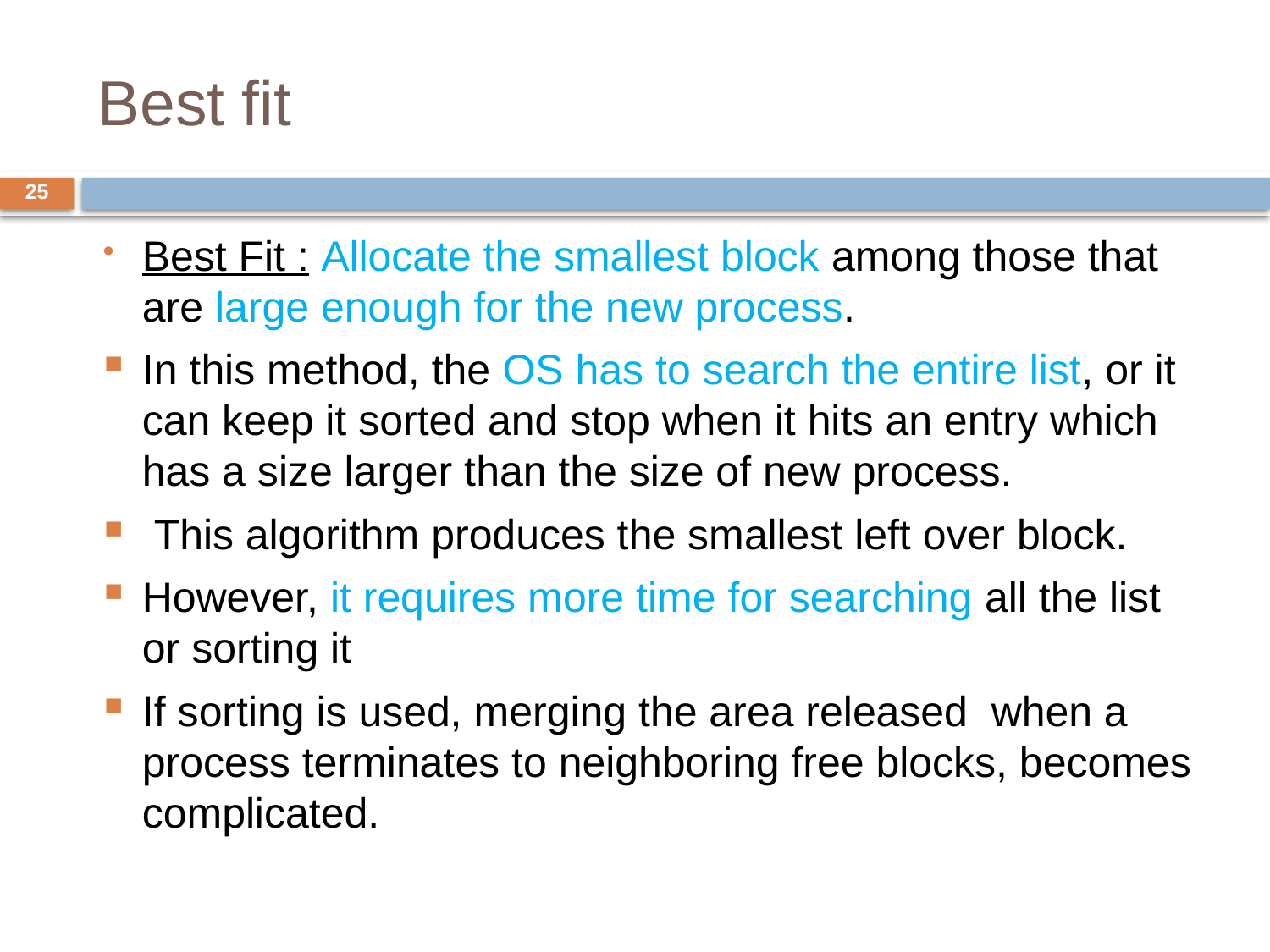

# Best fit
25
Best Fit : Allocate the smallest block among those that are large enough for the new process.
In this method, the OS has to search the entire list, or it can keep it sorted and stop when it hits an entry which has a size larger than the size of new process.
 This algorithm produces the smallest left over block.
However, it requires more time for searching all the list or sorting it
If sorting is used, merging the area released  when a process terminates to neighboring free blocks, becomes complicated.